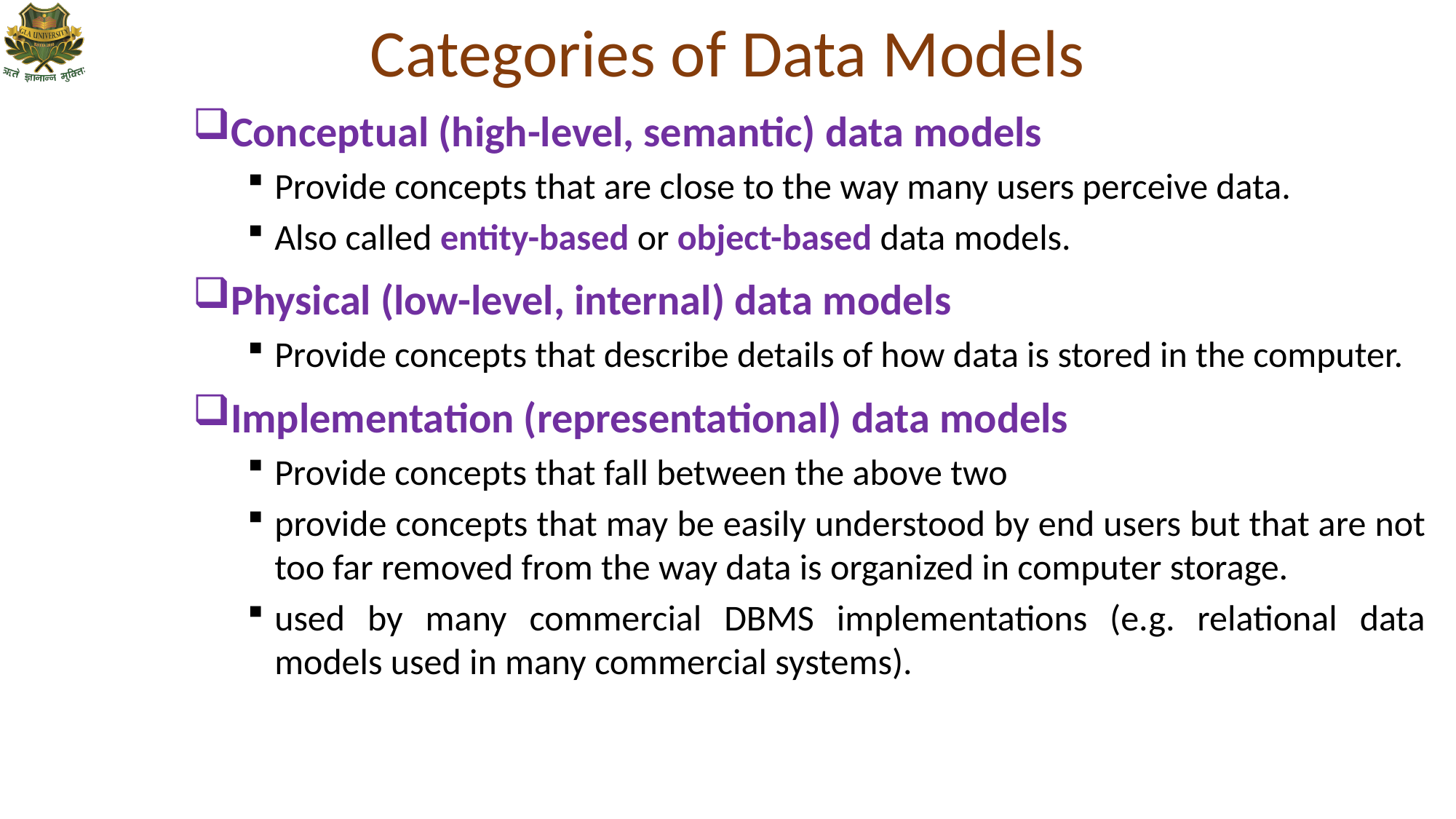

# Categories of Data Models
Conceptual (high-level, semantic) data models
Provide concepts that are close to the way many users perceive data.
Also called entity-based or object-based data models.
Physical (low-level, internal) data models
Provide concepts that describe details of how data is stored in the computer.
Implementation (representational) data models
Provide concepts that fall between the above two
provide concepts that may be easily understood by end users but that are not too far removed from the way data is organized in computer storage.
used by many commercial DBMS implementations (e.g. relational data models used in many commercial systems).